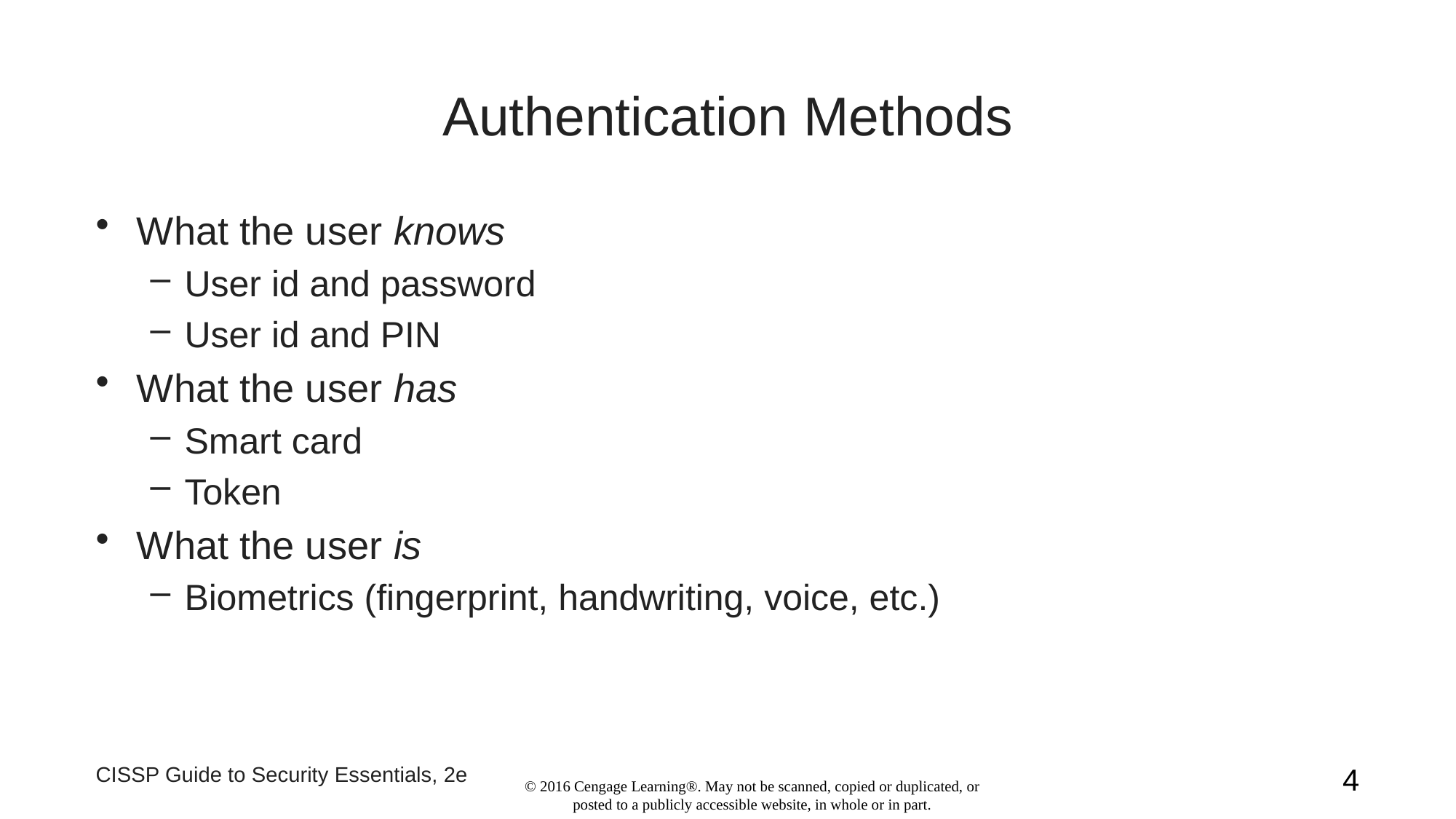

# Authentication Methods
What the user knows
User id and password
User id and PIN
What the user has
Smart card
Token
What the user is
Biometrics (fingerprint, handwriting, voice, etc.)
CISSP Guide to Security Essentials, 2e
4
© 2016 Cengage Learning®. May not be scanned, copied or duplicated, or posted to a publicly accessible website, in whole or in part.